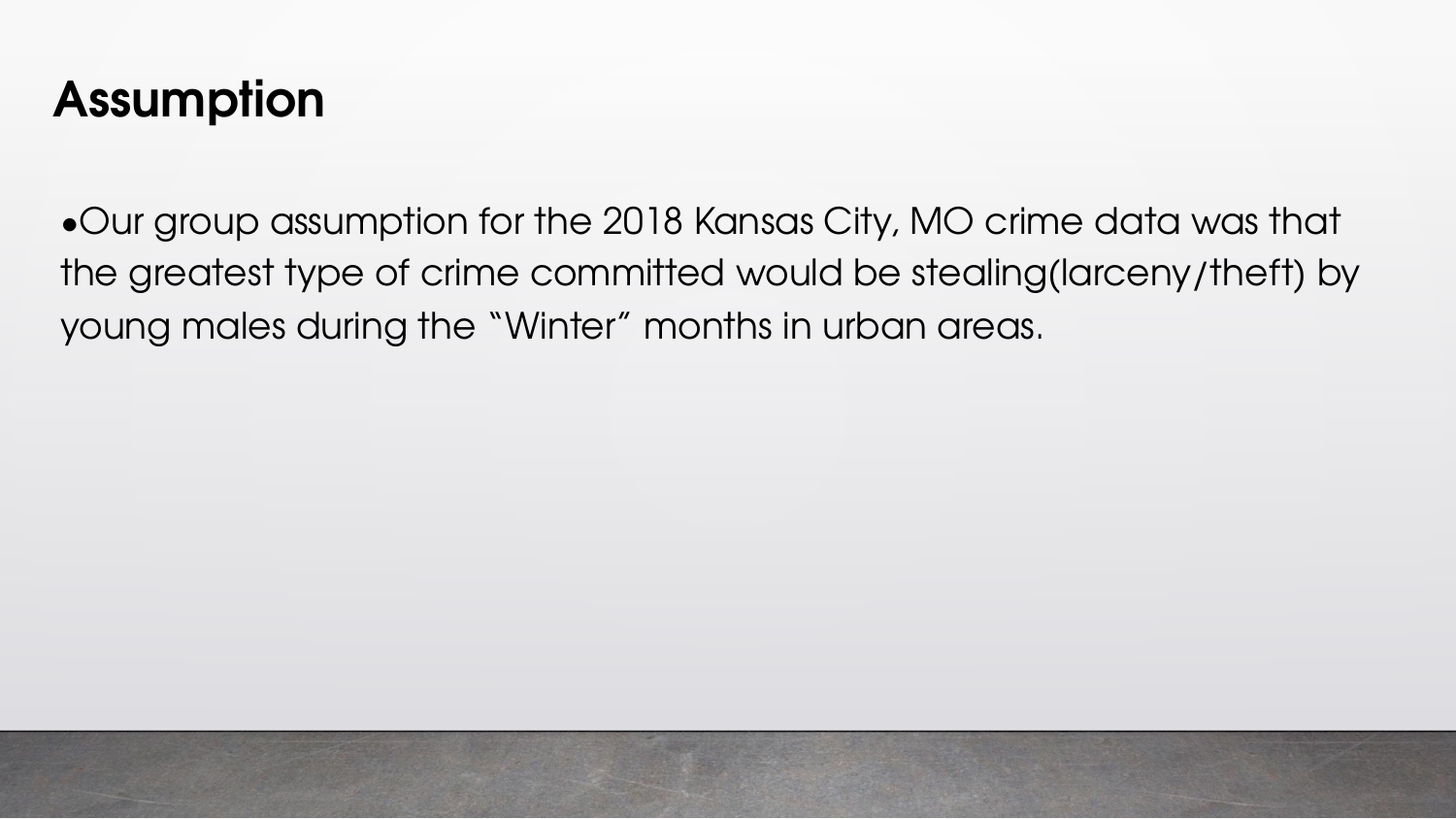

# Assumption
•Our group assumption for the 2018 Kansas City, MO crime data was that the greatest type of crime committed would be stealing(larceny/theft) by young males during the “Winter” months in urban areas.